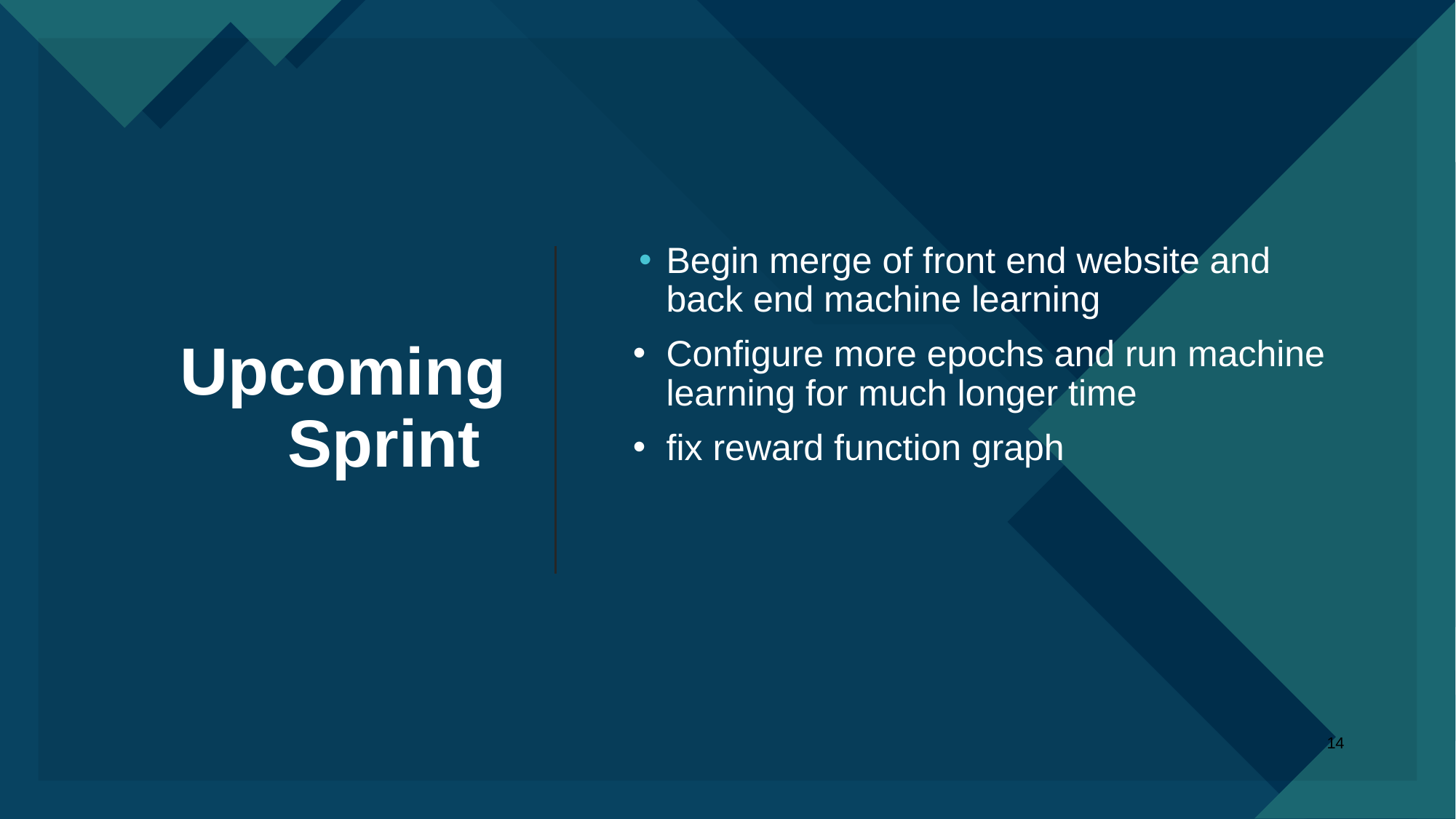

Begin merge of front end website and back end machine learning
Configure more epochs and run machine learning for much longer time
fix reward function graph

# Upcoming Sprint
14